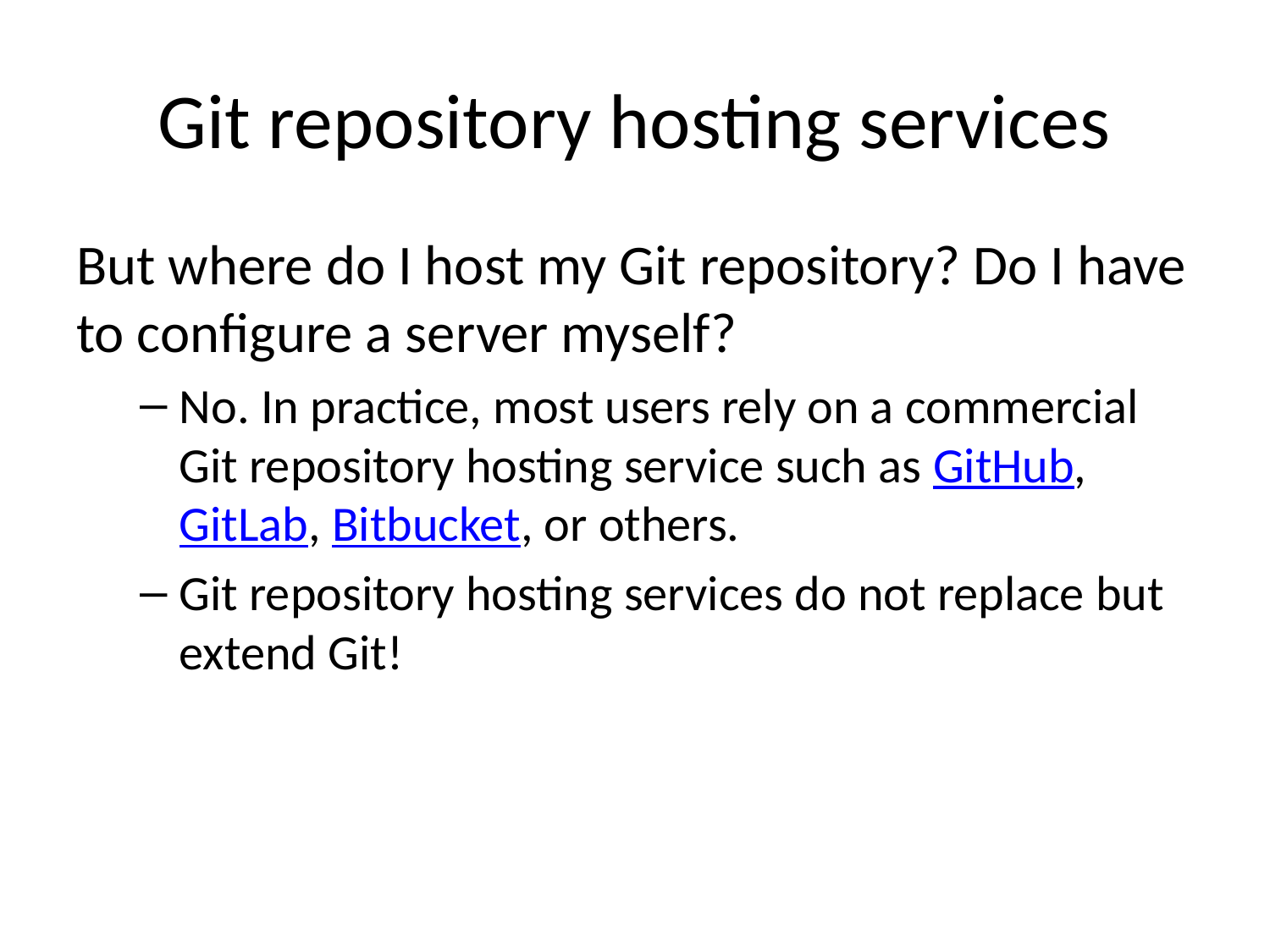

# Git repository hosting services
But where do I host my Git repository? Do I have to configure a server myself?
No. In practice, most users rely on a commercial Git repository hosting service such as GitHub, GitLab, Bitbucket, or others.
Git repository hosting services do not replace but extend Git!